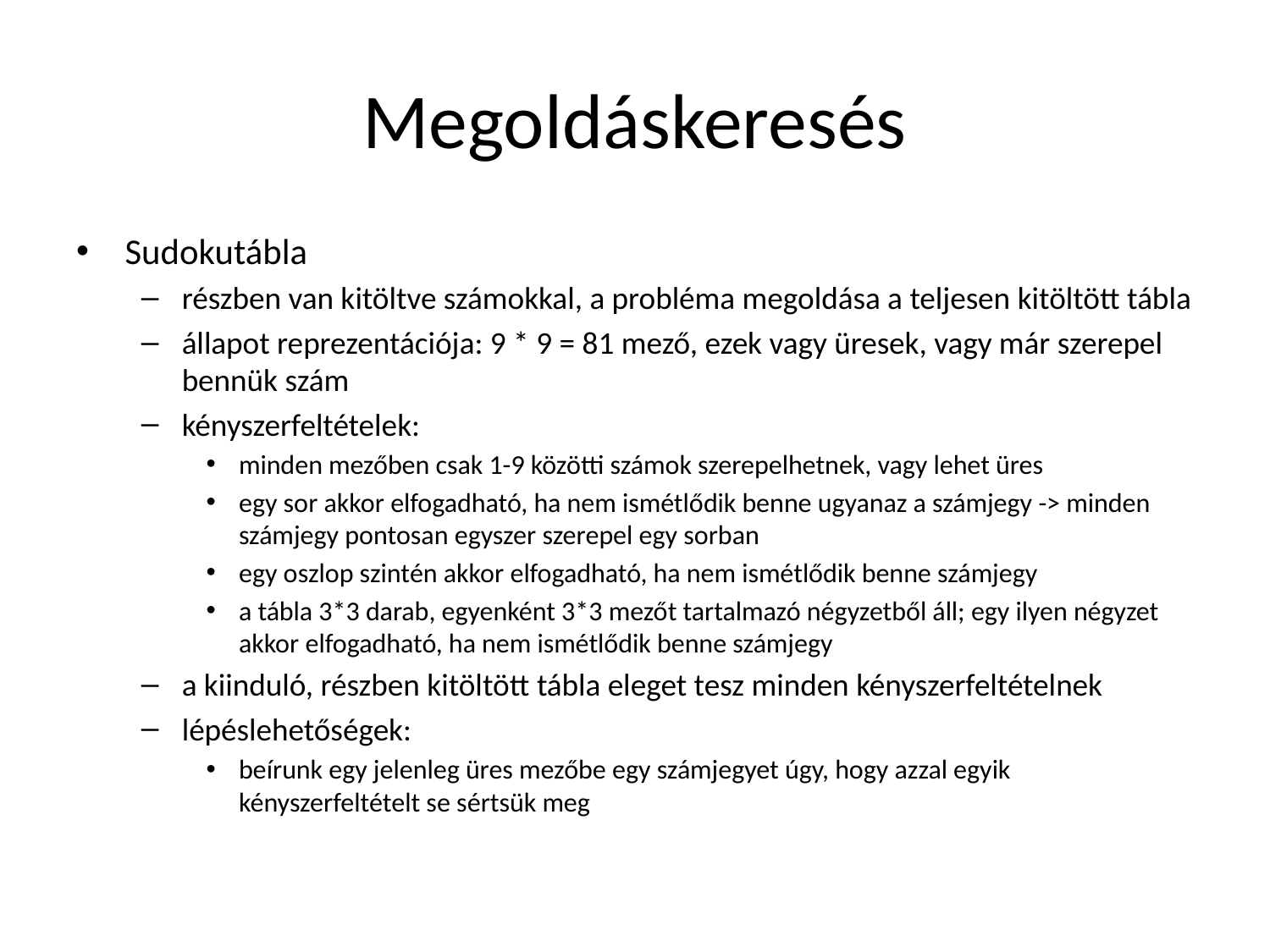

# Megoldáskeresés
Sudokutábla
részben van kitöltve számokkal, a probléma megoldása a teljesen kitöltött tábla
állapot reprezentációja: 9 * 9 = 81 mező, ezek vagy üresek, vagy már szerepel bennük szám
kényszerfeltételek:
minden mezőben csak 1-9 közötti számok szerepelhetnek, vagy lehet üres
egy sor akkor elfogadható, ha nem ismétlődik benne ugyanaz a számjegy -> minden számjegy pontosan egyszer szerepel egy sorban
egy oszlop szintén akkor elfogadható, ha nem ismétlődik benne számjegy
a tábla 3*3 darab, egyenként 3*3 mezőt tartalmazó négyzetből áll; egy ilyen négyzet akkor elfogadható, ha nem ismétlődik benne számjegy
a kiinduló, részben kitöltött tábla eleget tesz minden kényszerfeltételnek
lépéslehetőségek:
beírunk egy jelenleg üres mezőbe egy számjegyet úgy, hogy azzal egyik kényszerfeltételt se sértsük meg